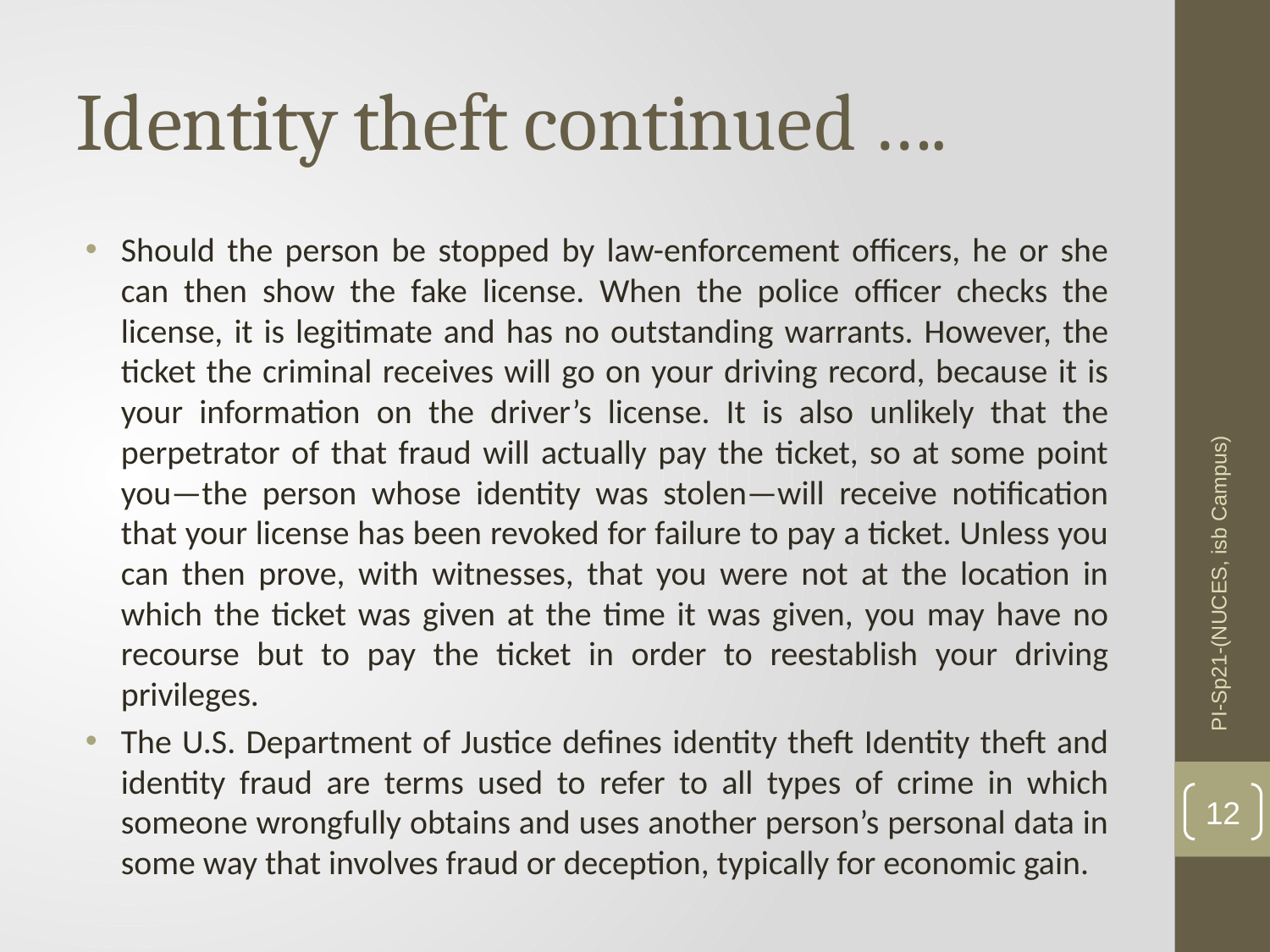

# Identity theft continued ….
Should the person be stopped by law-enforcement officers, he or she can then show the fake license. When the police officer checks the license, it is legitimate and has no outstanding warrants. However, the ticket the criminal receives will go on your driving record, because it is your information on the driver’s license. It is also unlikely that the perpetrator of that fraud will actually pay the ticket, so at some point you—the person whose identity was stolen—will receive notification that your license has been revoked for failure to pay a ticket. Unless you can then prove, with witnesses, that you were not at the location in which the ticket was given at the time it was given, you may have no recourse but to pay the ticket in order to reestablish your driving privileges.
The U.S. Department of Justice defines identity theft Identity theft and identity fraud are terms used to refer to all types of crime in which someone wrongfully obtains and uses another person’s personal data in some way that involves fraud or deception, typically for economic gain.
PI-Sp21-(NUCES, isb Campus)
12